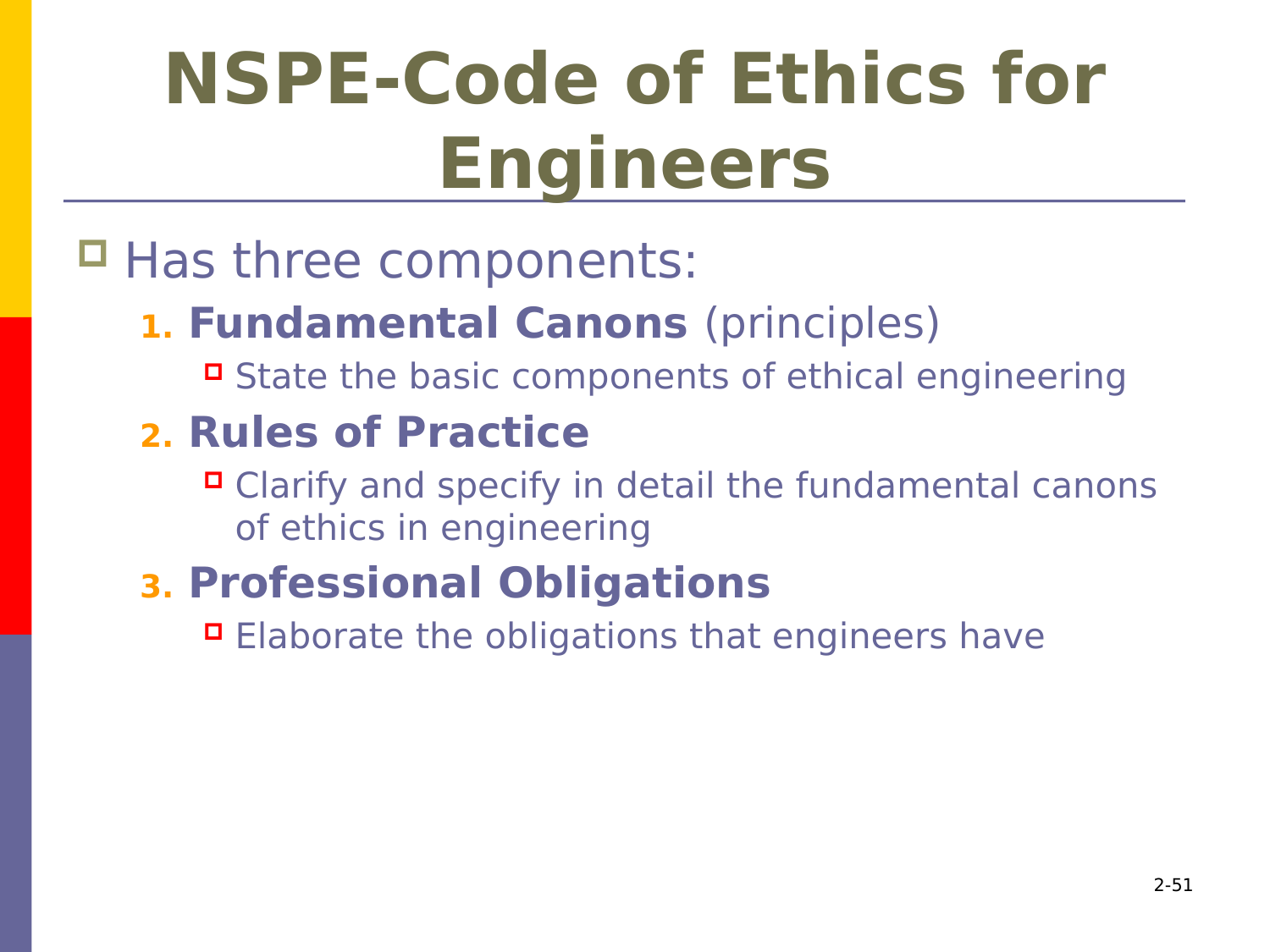

# NSPE-Code of Ethics for Engineers
Has three components:
Fundamental Canons (principles)
State the basic components of ethical engineering
Rules of Practice
Clarify and specify in detail the fundamental canons of ethics in engineering
Professional Obligations
Elaborate the obligations that engineers have
2-51